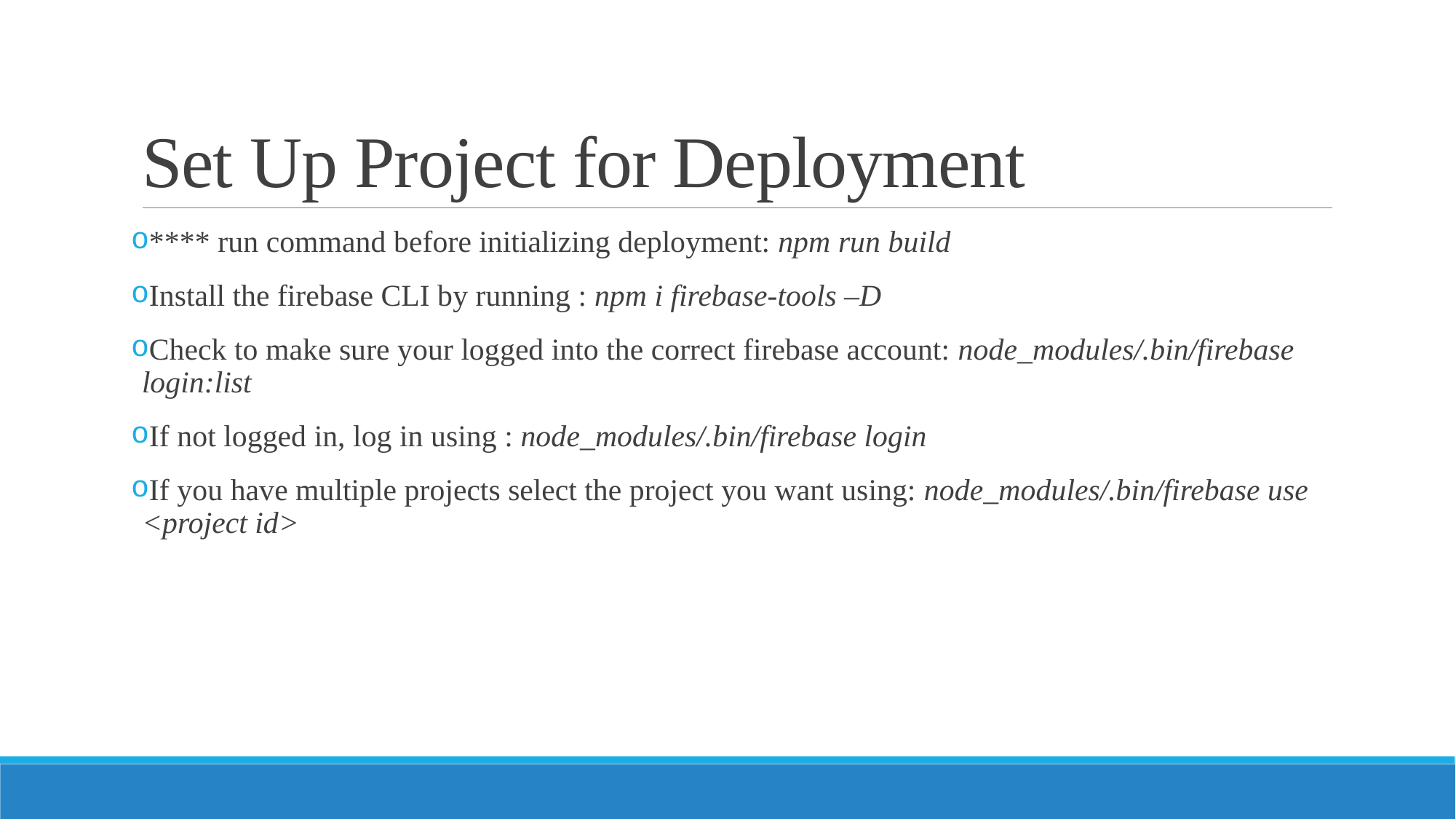

# Set Up Project for Deployment
**** run command before initializing deployment: npm run build
Install the firebase CLI by running : npm i firebase-tools –D
Check to make sure your logged into the correct firebase account: node_modules/.bin/firebase login:list
If not logged in, log in using : node_modules/.bin/firebase login
If you have multiple projects select the project you want using: node_modules/.bin/firebase use <project id>